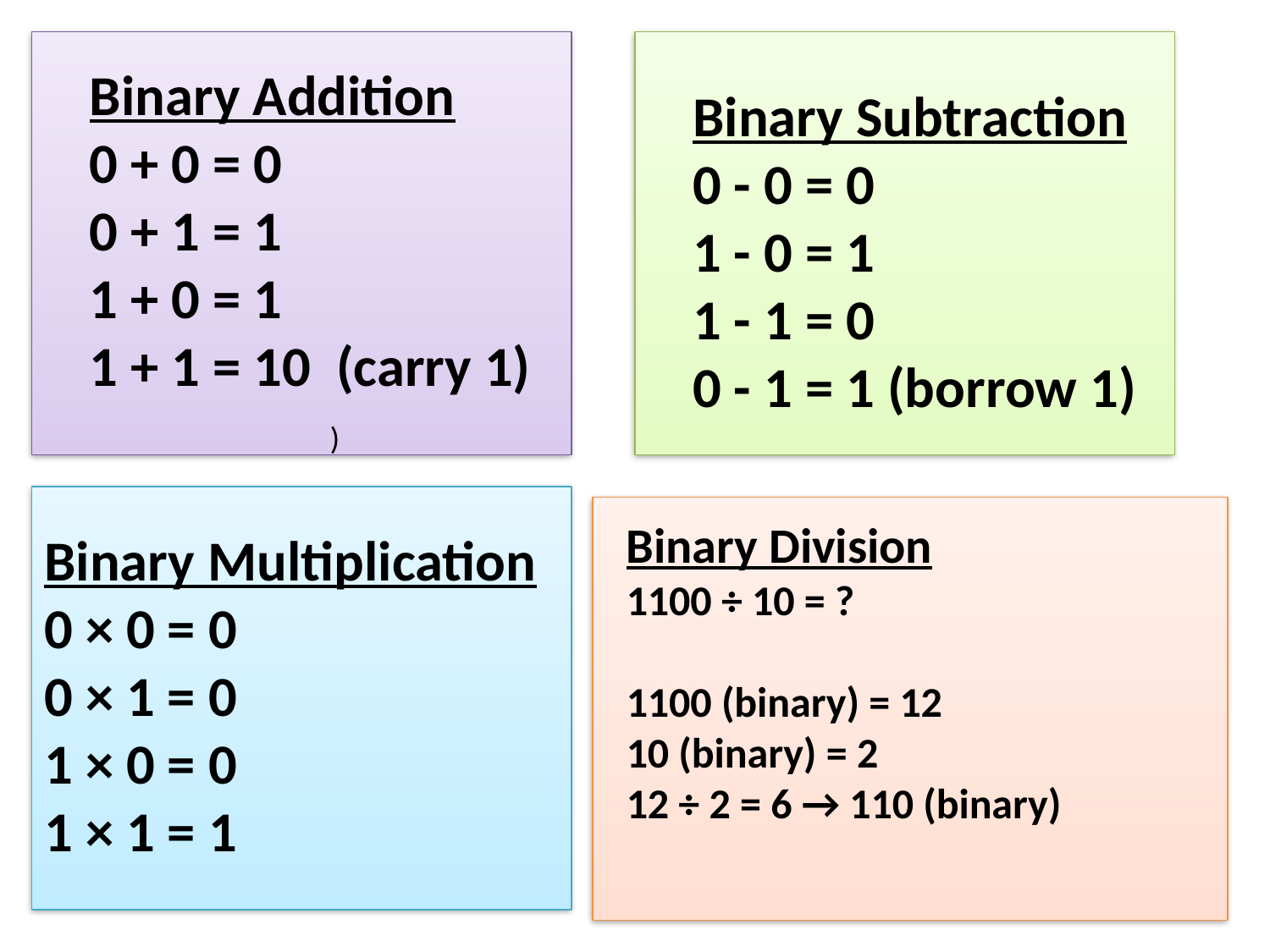

Binary Addition
0 + 0 = 0
0 + 1 = 1
1 + 0 = 1
1 + 1 = 10  (carry 1)
Binary Subtraction
0 - 0 = 0
1 - 0 = 1
1 - 1 = 0
0 - 1 = 1 (borrow 1)
)

Binary Division
1100 ÷ 10 = ?

1100 (binary) = 12
10 (binary) = 2
12 ÷ 2 = 6 → 110 (binary)
Binary Multiplication
0 × 0 = 0
0 × 1 = 0
1 × 0 = 0
1 × 1 = 1